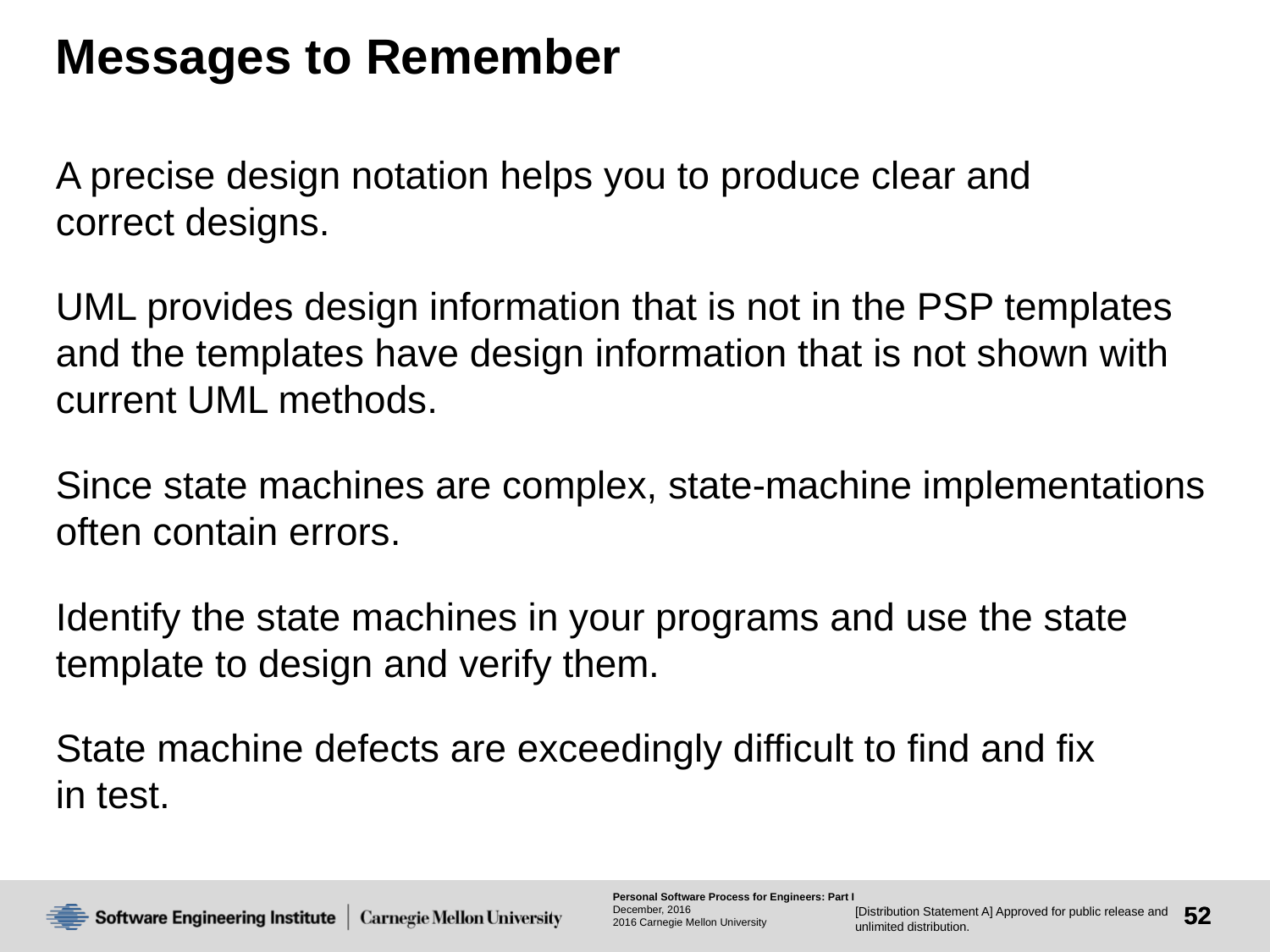

# Messages to Remember
A precise design notation helps you to produce clear and
correct designs.
UML provides design information that is not in the PSP templates and the templates have design information that is not shown with current UML methods.
Since state machines are complex, state-machine implementations often contain errors.
Identify the state machines in your programs and use the state template to design and verify them.
State machine defects are exceedingly difficult to find and fix
in test.